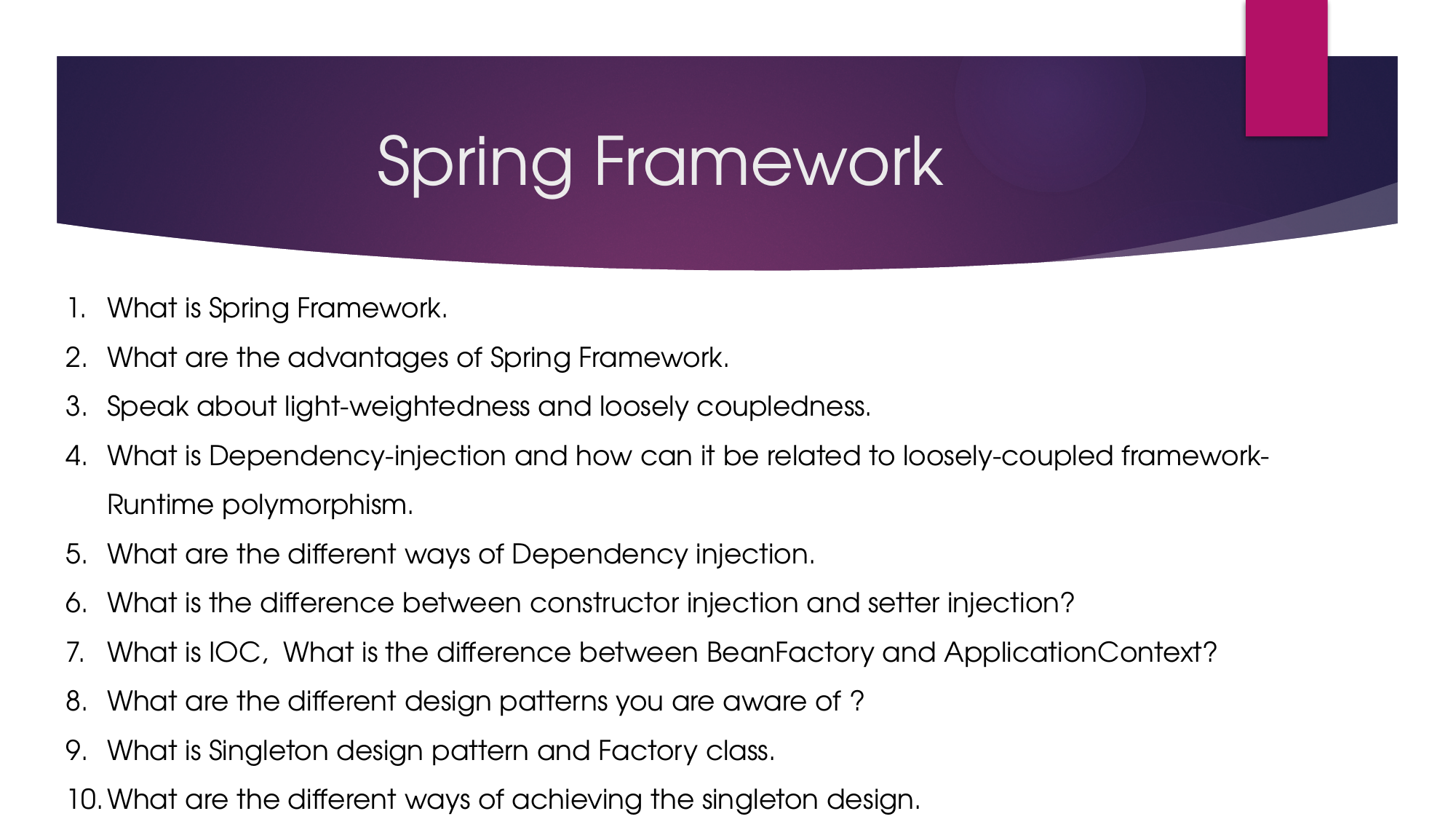

# Spring Framework
What is Spring Framework.
What are the advantages of Spring Framework.
Speak about light-weightedness and loosely coupledness.
What is Dependency-injection and how can it be related to loosely-coupled framework- Runtime polymorphism.
What are the different ways of Dependency injection.
What is the difference between constructor injection and setter injection?
What is IOC,  What is the difference between BeanFactory and ApplicationContext?
What are the different design patterns you are aware of ?
What is Singleton design pattern and Factory class.
What are the different ways of achieving the singleton design.